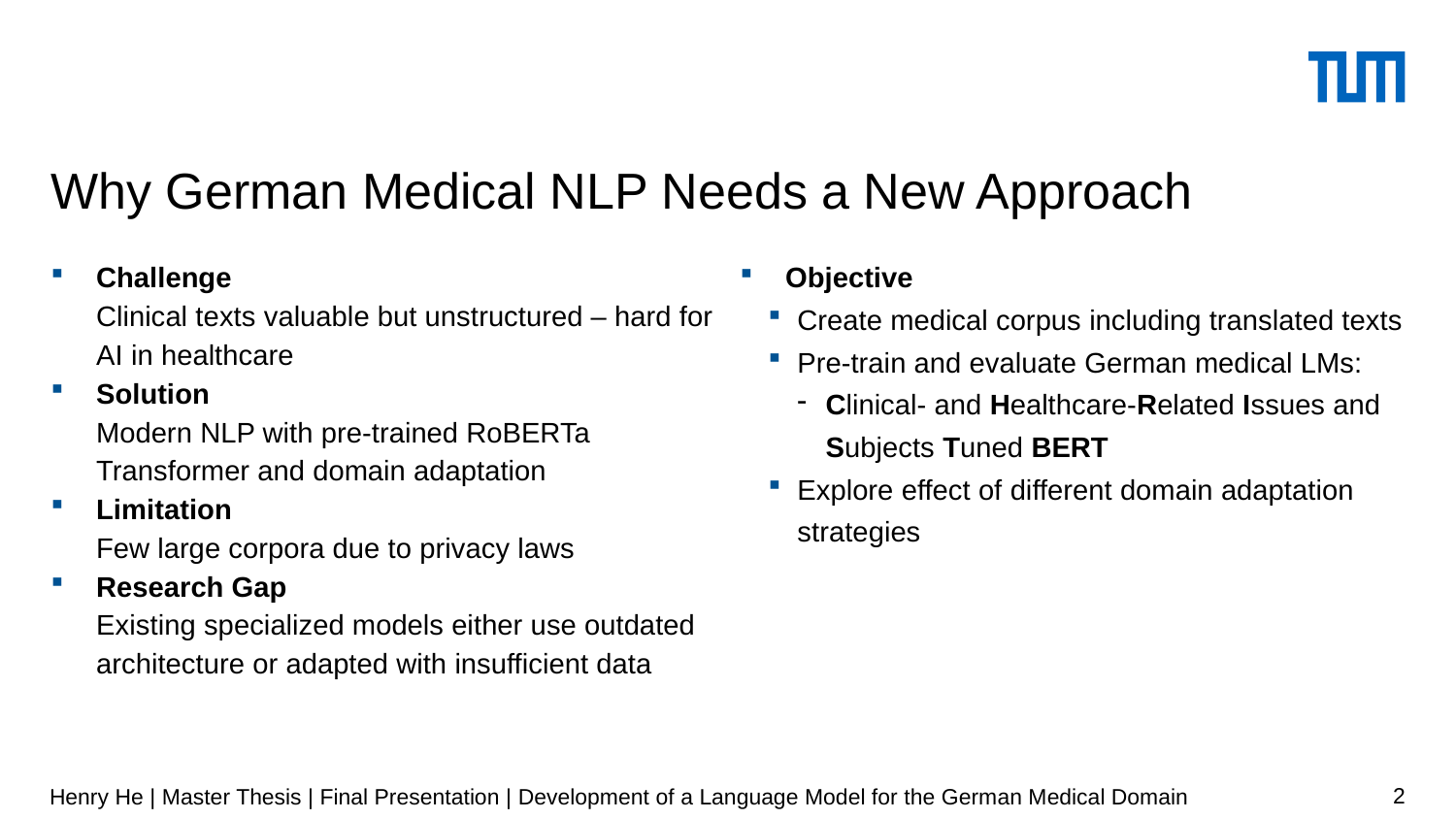

# Why German Medical NLP Needs a New Approach
Challenge
Clinical texts valuable but unstructured – hard for AI in healthcare
Solution
Modern NLP with pre-trained RoBERTa Transformer and domain adaptation
Limitation
Few large corpora due to privacy laws
Research Gap
Existing specialized models either use outdated architecture or adapted with insufficient data

Objective
Create medical corpus including translated texts
Pre-train and evaluate German medical LMs:
Clinical- and Healthcare-Related Issues and Subjects Tuned BERT
Explore effect of different domain adaptation strategies

Henry He | Master Thesis | Final Presentation | Development of a Language Model for the German Medical Domain
2